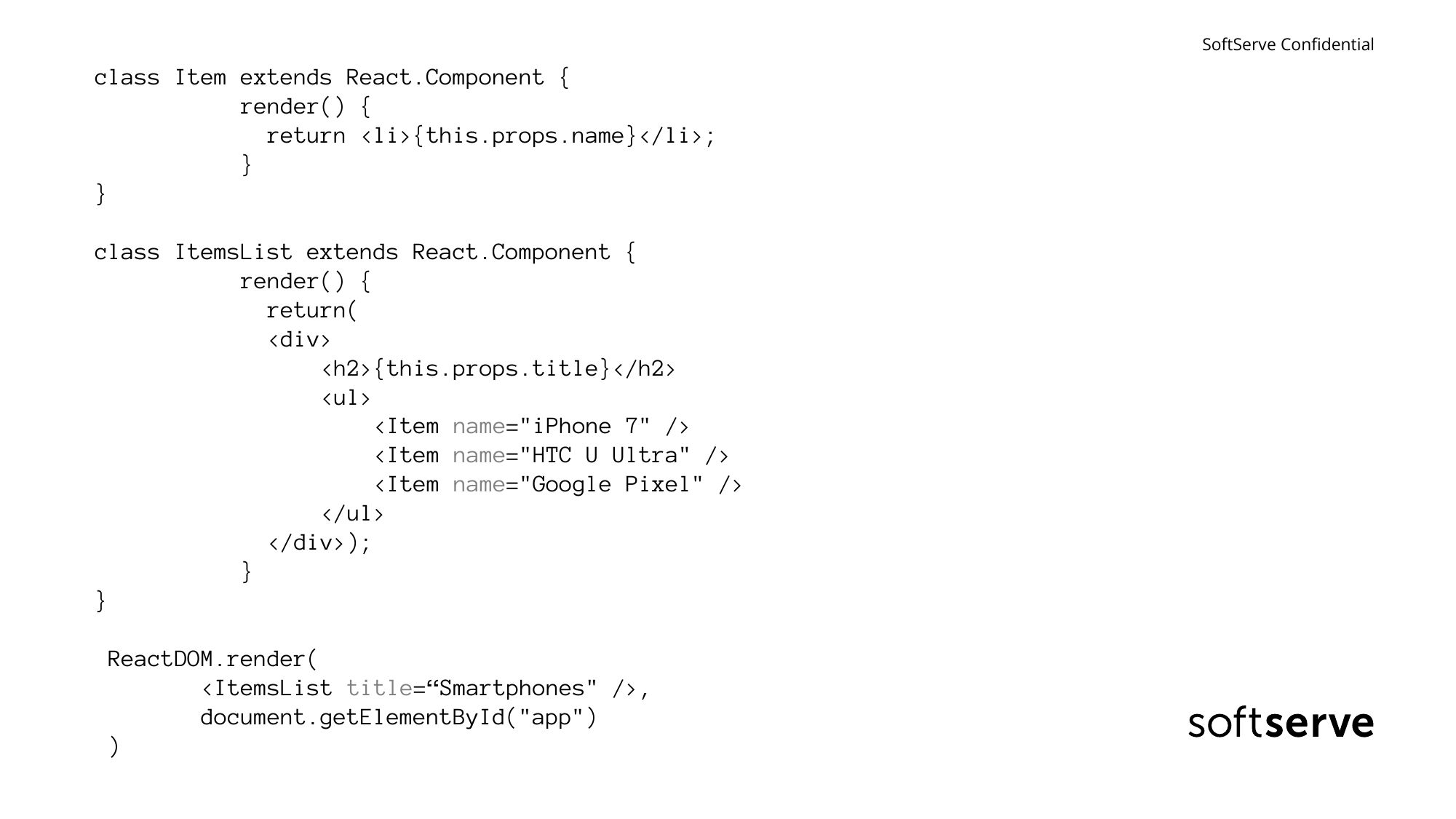

class Item extends React.Component {
            render() {
              return <li>{this.props.name}</li>;
            }
 }

 class ItemsList extends React.Component {
            render() {
              return(
              <div>
                  <h2>{this.props.title}</h2>
                  <ul>
                      <Item name="iPhone 7" />
                      <Item name="HTC U Ultra" />
                      <Item name="Google Pixel" />
                  </ul>
              </div>);
            }
 }

  ReactDOM.render(
         <ItemsList title=“Smartphones" />,
         document.getElementById("app")
  )
#